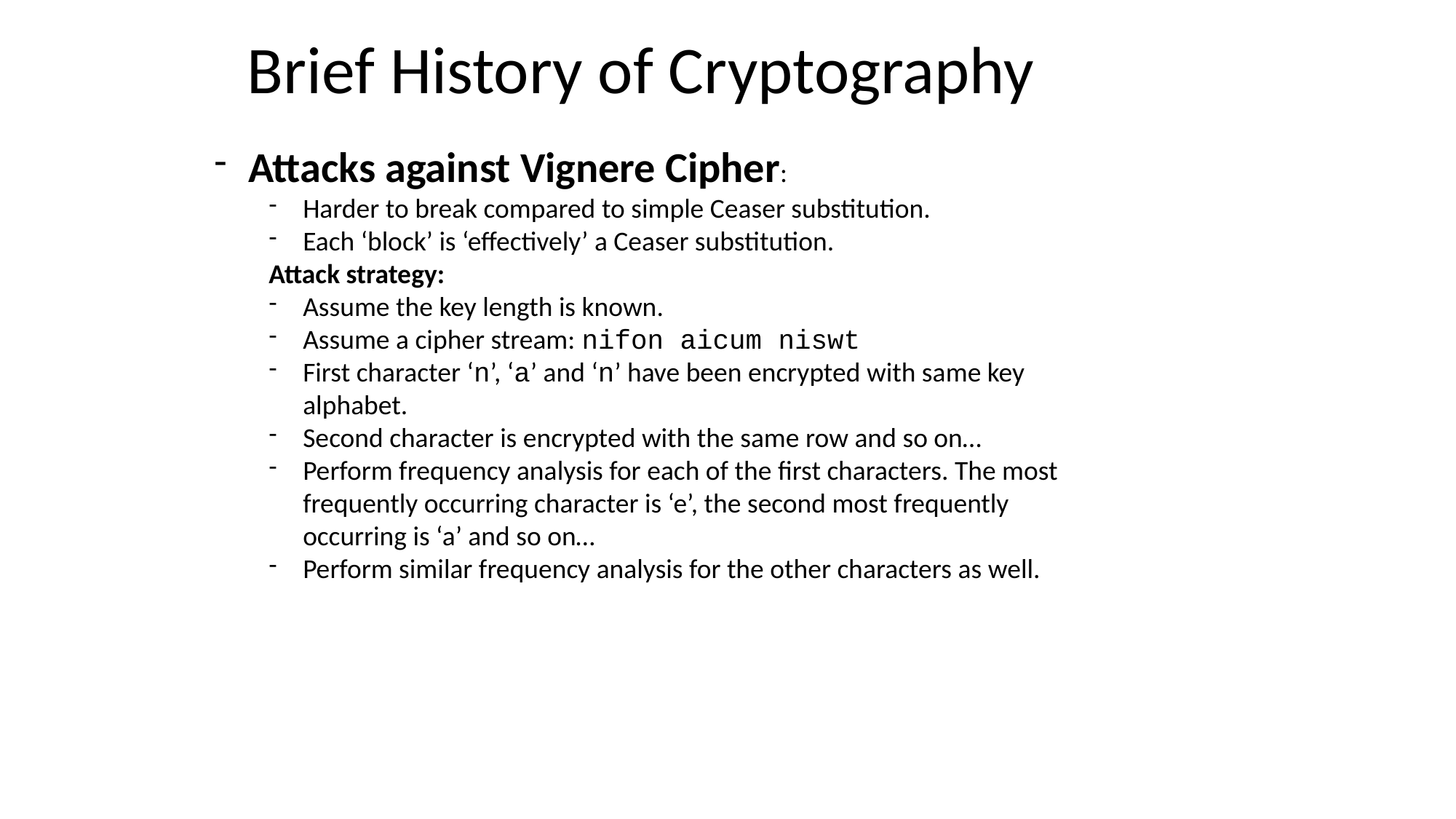

# Brief History of Cryptography
Attacks against Vignere Cipher:
Harder to break compared to simple Ceaser substitution.
Each ‘block’ is ‘effectively’ a Ceaser substitution.
Attack strategy:
Assume the key length is known.
Assume a cipher stream: nifon aicum niswt
First character ‘n’, ‘a’ and ‘n’ have been encrypted with same key alphabet.
Second character is encrypted with the same row and so on…
Perform frequency analysis for each of the first characters. The most frequently occurring character is ‘e’, the second most frequently occurring is ‘a’ and so on…
Perform similar frequency analysis for the other characters as well.